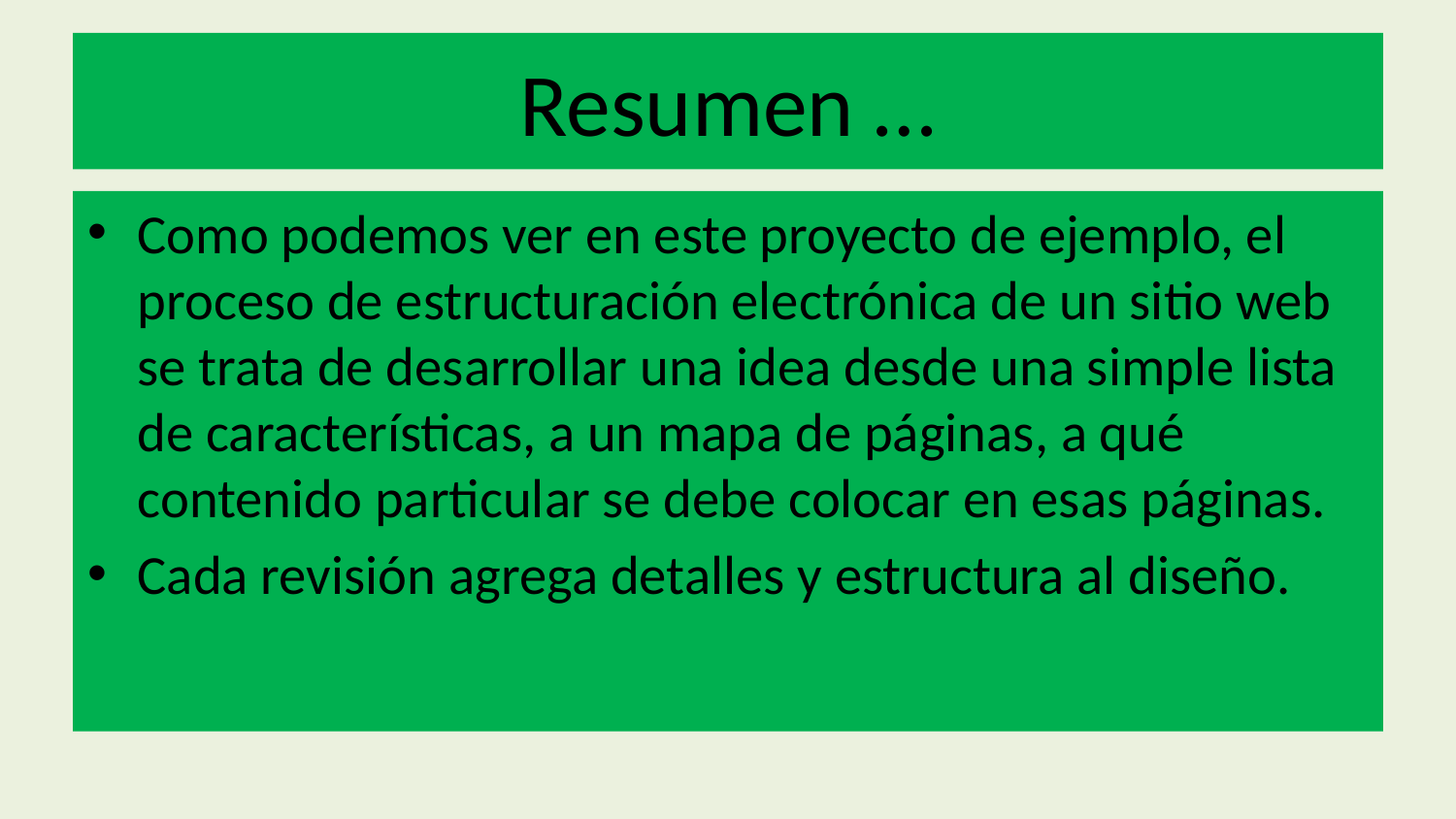

# Resumen …
Como podemos ver en este proyecto de ejemplo, el proceso de estructuración electrónica de un sitio web se trata de desarrollar una idea desde una simple lista de características, a un mapa de páginas, a qué contenido particular se debe colocar en esas páginas.
Cada revisión agrega detalles y estructura al diseño.